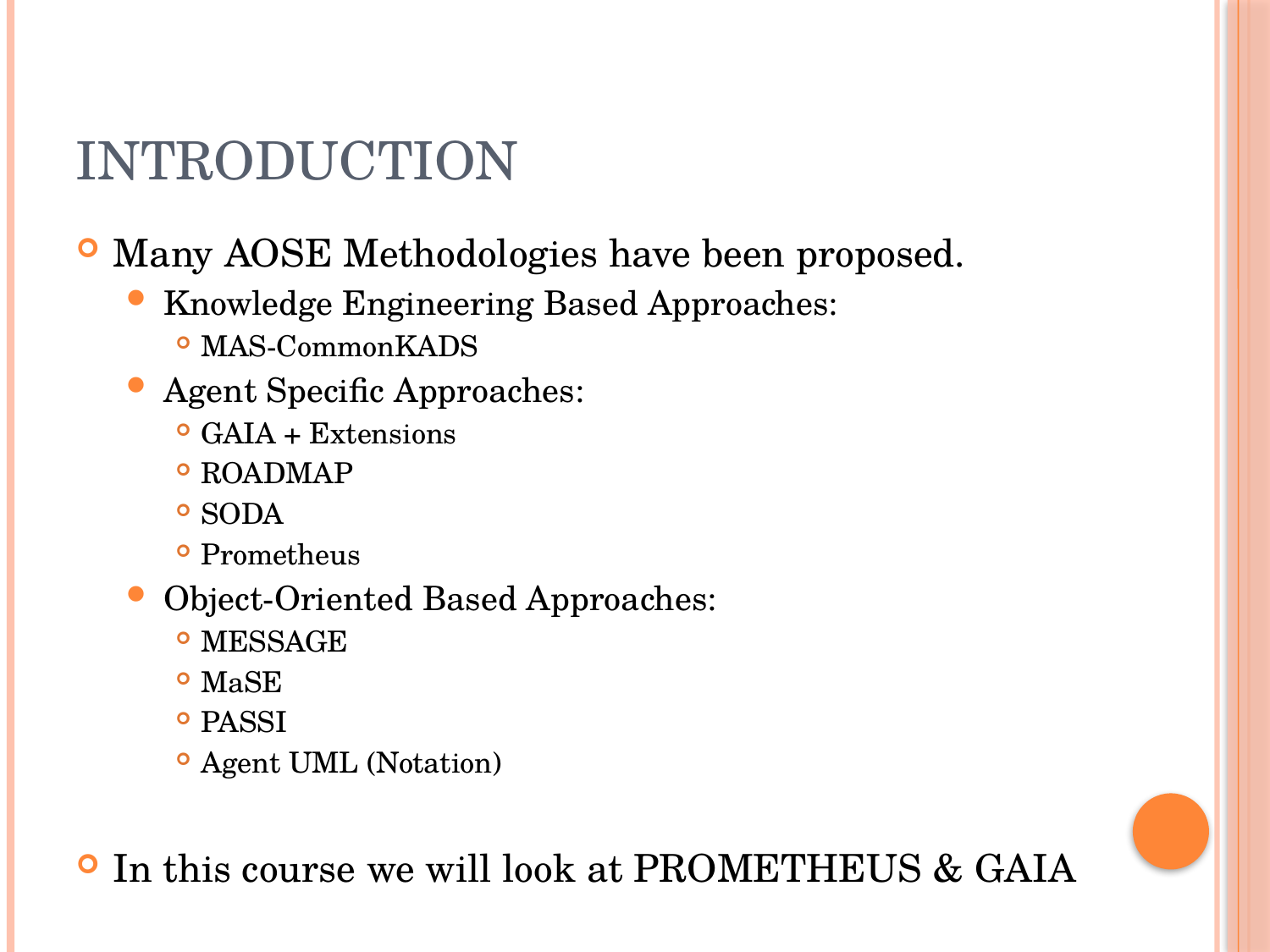

# Introduction
Many AOSE Methodologies have been proposed.
Knowledge Engineering Based Approaches:
MAS-CommonKADS
Agent Specific Approaches:
GAIA + Extensions
ROADMAP
SODA
Prometheus
Object-Oriented Based Approaches:
MESSAGE
MaSE
PASSI
Agent UML (Notation)

In this course we will look at PROMETHEUS & GAIA